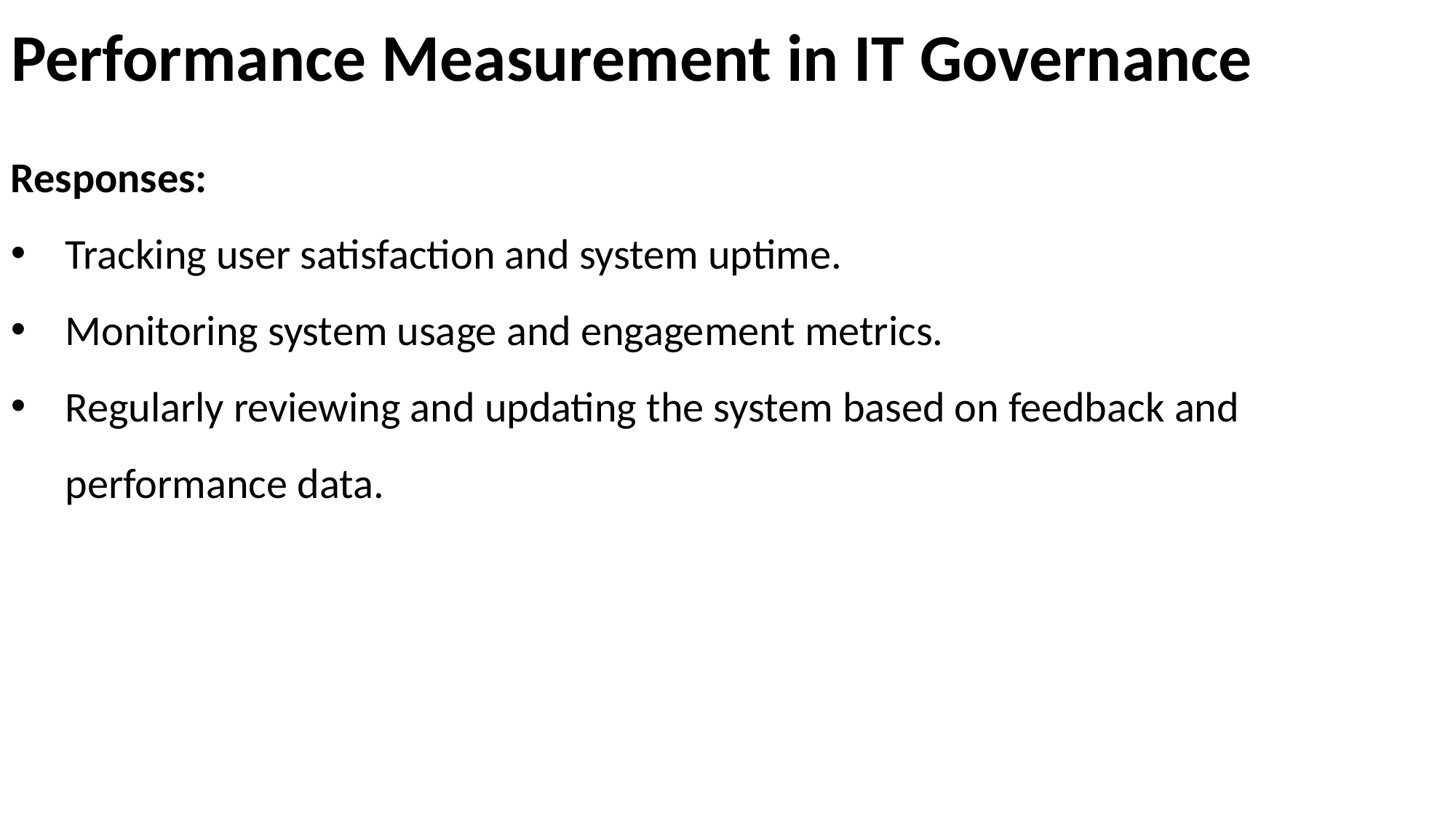

# Performance Measurement in IT Governance
Responses:
Tracking user satisfaction and system uptime.
Monitoring system usage and engagement metrics.
Regularly reviewing and updating the system based on feedback and performance data.